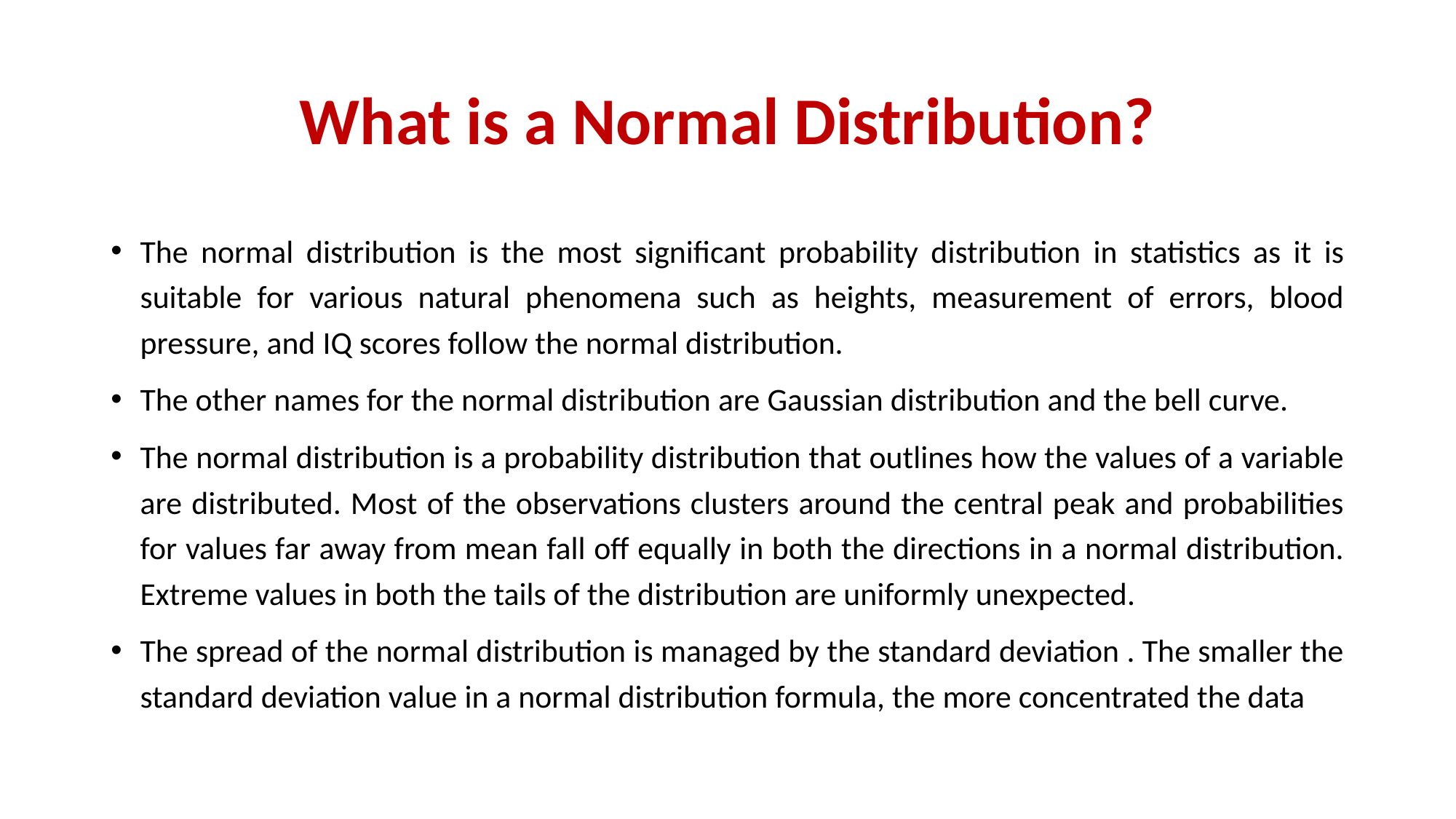

# What is a Normal Distribution?
The normal distribution is the most significant probability distribution in statistics as it is suitable for various natural phenomena such as heights, measurement of errors, blood pressure, and IQ scores follow the normal distribution.
The other names for the normal distribution are Gaussian distribution and the bell curve.
The normal distribution is a probability distribution that outlines how the values of a variable are distributed. Most of the observations clusters around the central peak and probabilities for values far away from mean fall off equally in both the directions in a normal distribution. Extreme values in both the tails of the distribution are uniformly unexpected.
The spread of the normal distribution is managed by the standard deviation . The smaller the standard deviation value in a normal distribution formula, the more concentrated the data